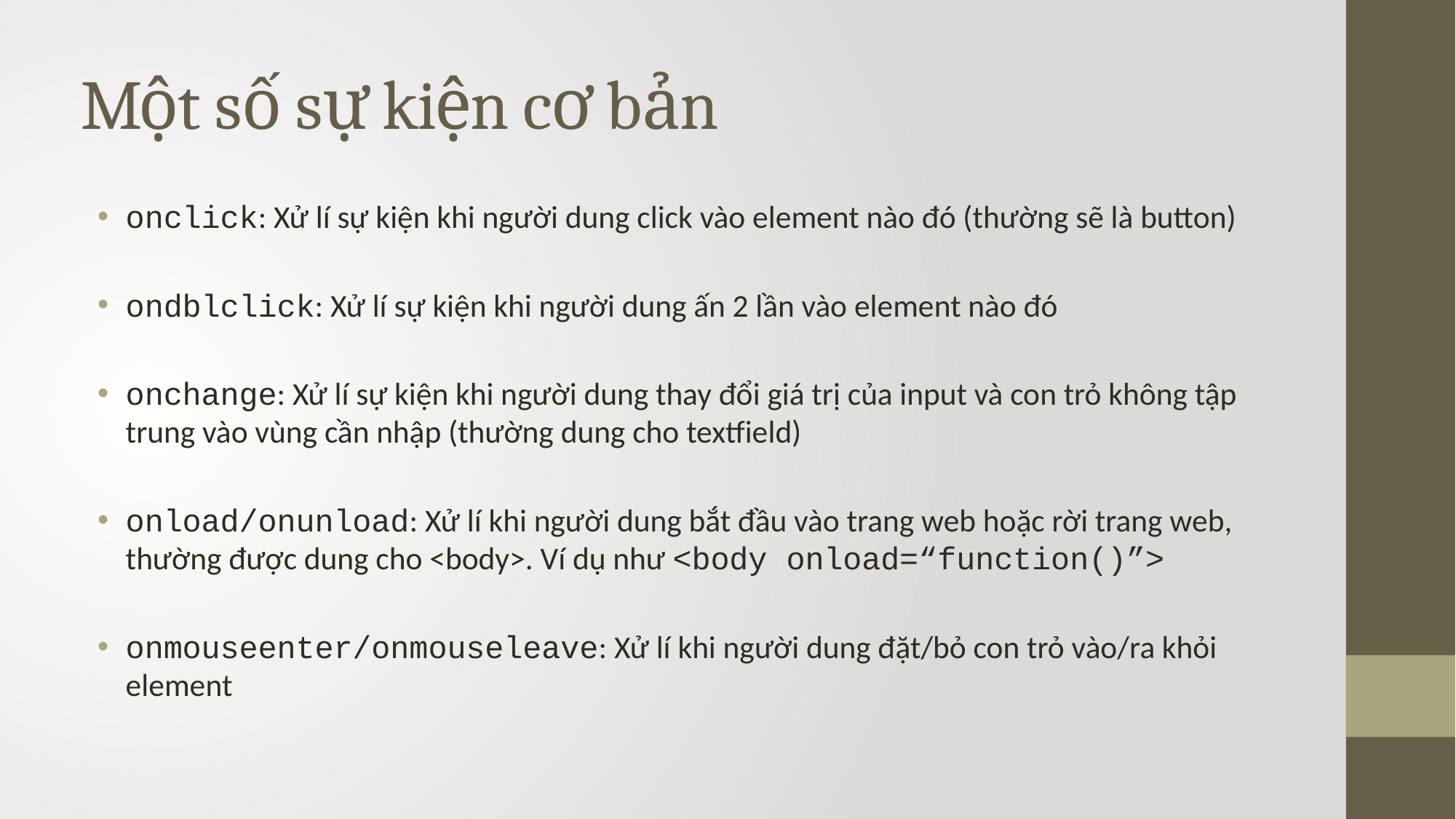

# Một số sự kiện cơ bản
onclick: Xử lí sự kiện khi người dung click vào element nào đó (thường sẽ là button)

ondblclick: Xử lí sự kiện khi người dung ấn 2 lần vào element nào đó

onchange: Xử lí sự kiện khi người dung thay đổi giá trị của input và con trỏ không tập trung vào vùng cần nhập (thường dung cho textfield)

onload/onunload: Xử lí khi người dung bắt đầu vào trang web hoặc rời trang web, thường được dung cho <body>. Ví dụ như <body onload=“function()”>

onmouseenter/onmouseleave: Xử lí khi người dung đặt/bỏ con trỏ vào/ra khỏi element